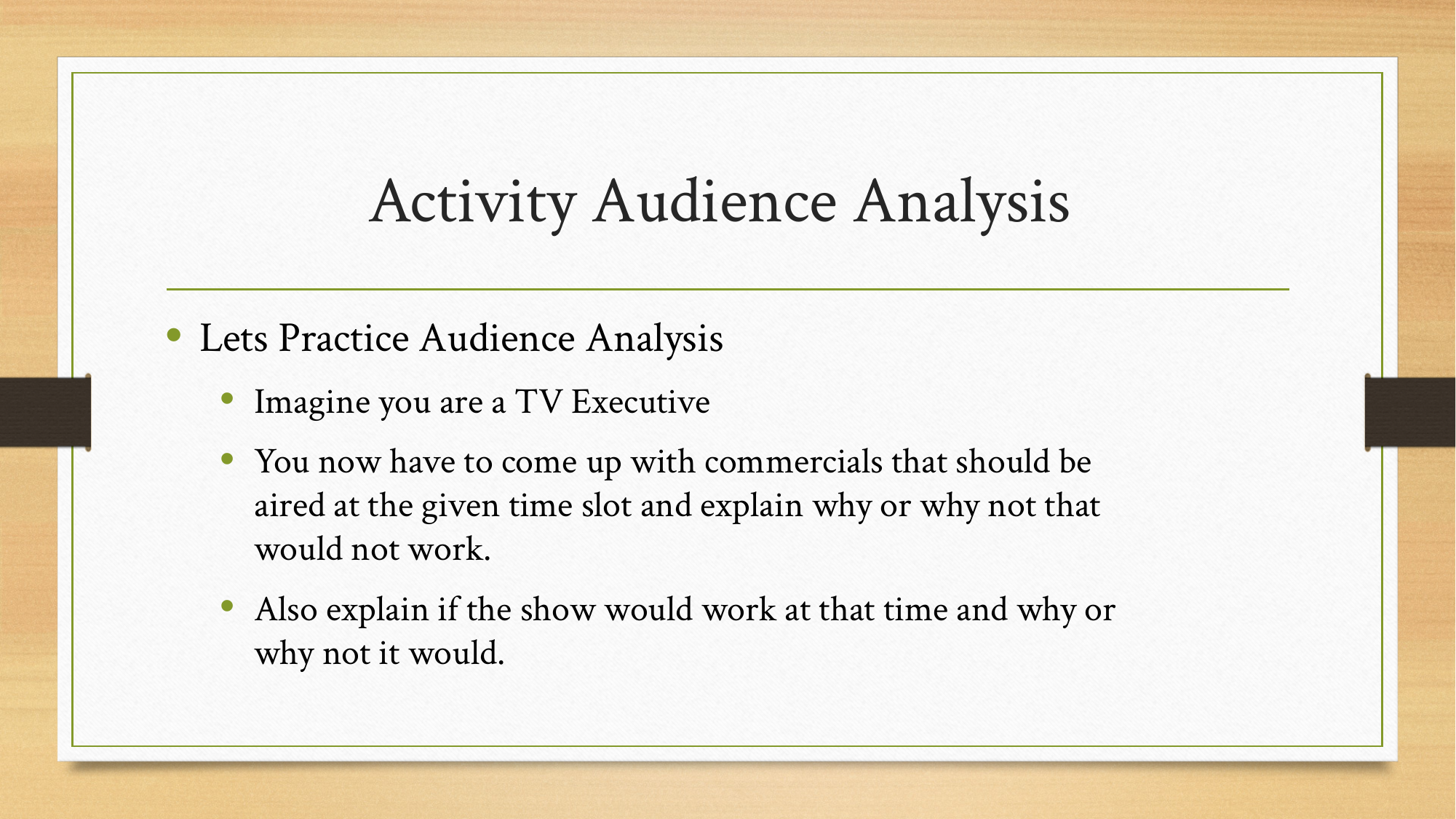

# Activity Audience Analysis
Lets Practice Audience Analysis
Imagine you are a TV Executive
You now have to come up with commercials that should be aired at the given time slot and explain why or why not that would not work.
Also explain if the show would work at that time and why or why not it would.